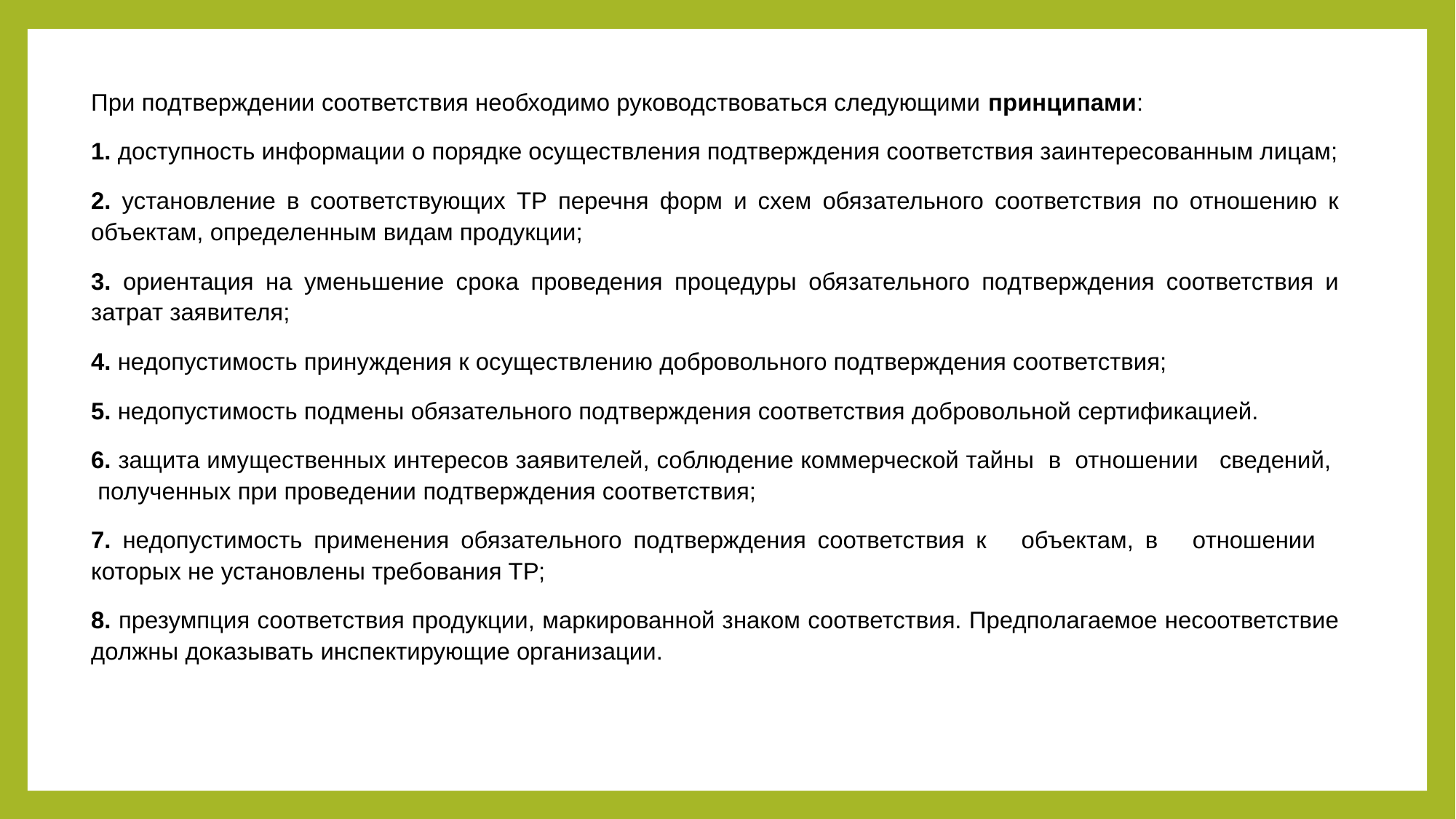

#
При подтверждении соответствия необходимо руководствоваться следующими принципами:
1. доступность информации о порядке осуществления подтверждения соответствия заинтересованным лицам;
2. установление в соответствующих ТР перечня форм и схем обязательного соответствия по отношению к объектам, определенным видам продукции;
3. ориентация на уменьшение срока проведения процедуры обязательного подтверждения соответствия и затрат заявителя;
4. недопустимость принуждения к осуществлению добровольного подтверждения соответствия;
5. недопустимость подмены обязательного подтверждения соответствия добровольной сертификацией.
6. защита имущественных интересов заявителей, соблюдение коммерческой тайны  в  отношении   сведений,   полученных при проведении подтверждения соответствия;
7. недопустимость применения обязательного подтверждения соответствия к   объектам, в   отношении   которых не установлены требования ТР;
8. презумпция соответствия продукции, маркированной знаком соответствия. Предполагаемое несоответствие должны доказывать инспектирующие организации.